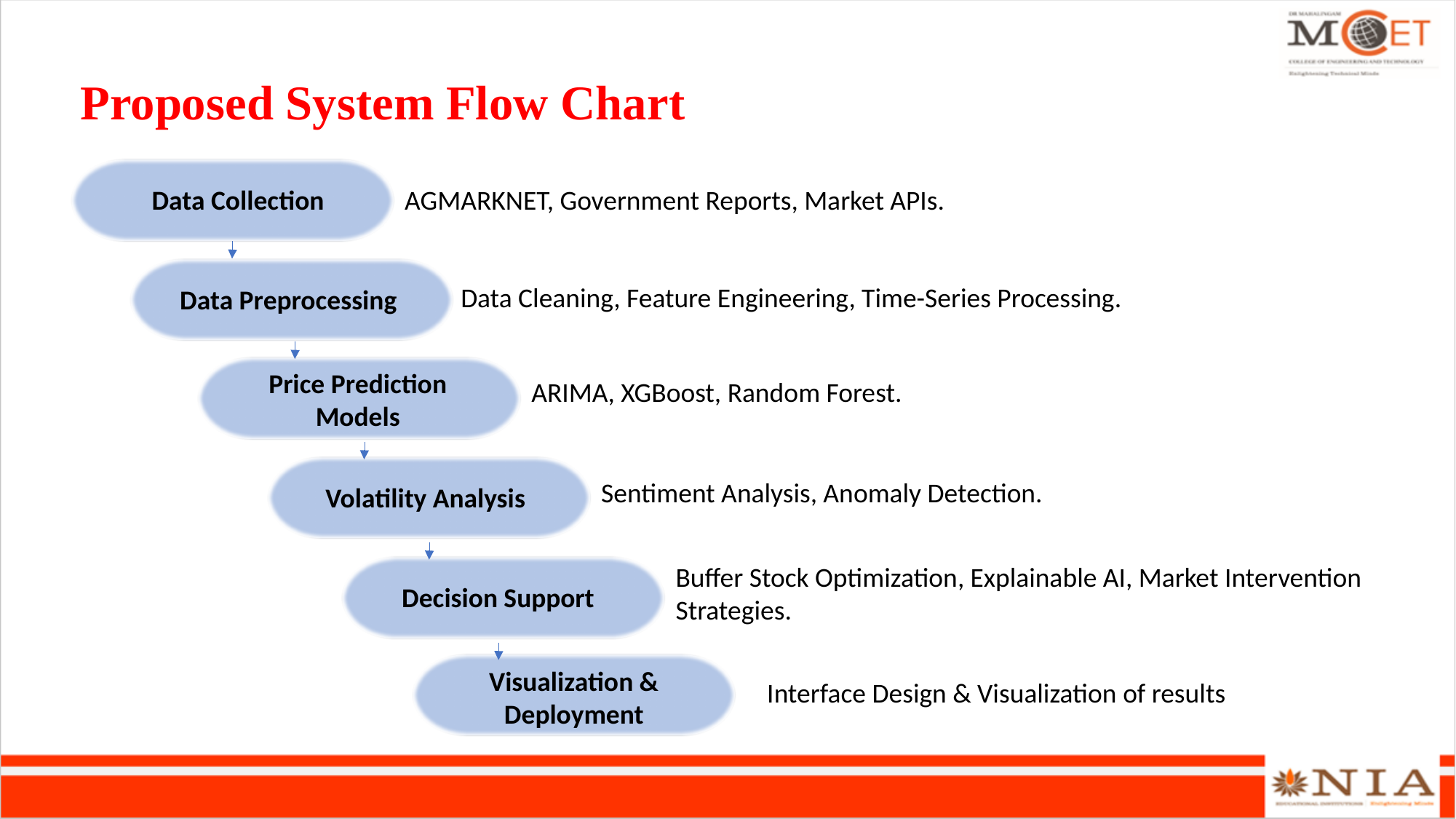

Proposed System Flow Chart

Data Collection
AGMARKNET, Government Reports, Market APIs.

Data Cleaning, Feature Engineering, Time-Series Processing.
Data Preprocessing

Price Prediction Models
ARIMA, XGBoost, Random Forest.

Sentiment Analysis, Anomaly Detection.
Volatility Analysis
Buffer Stock Optimization, Explainable AI, Market Intervention Strategies.

Decision Support

Visualization & Deployment
Interface Design & Visualization of results